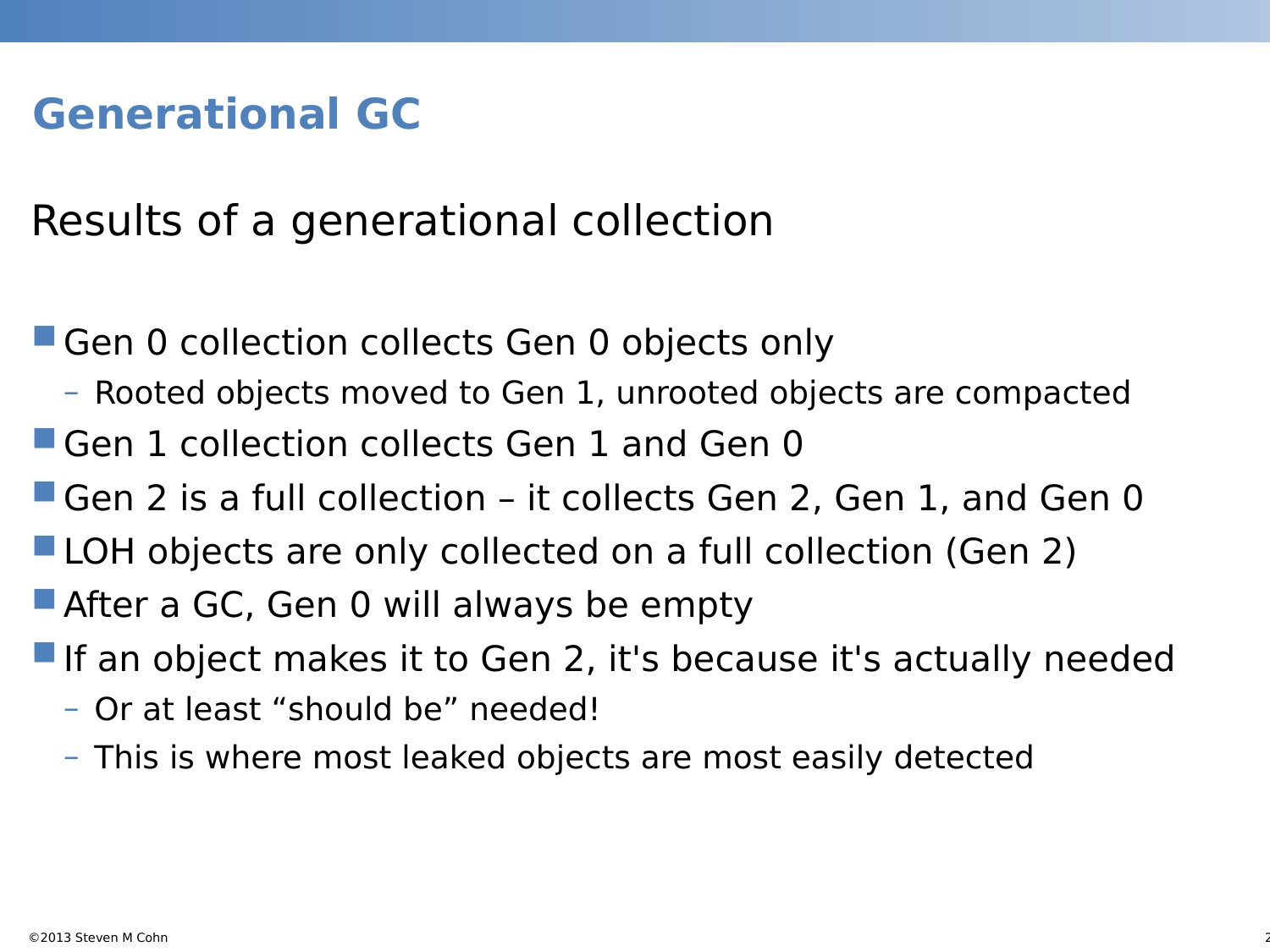

# Generational GC
Results of a generational collection

Gen 0 collection collects Gen 0 objects only
Rooted objects moved to Gen 1, unrooted objects are compacted
Gen 1 collection collects Gen 1 and Gen 0
Gen 2 is a full collection – it collects Gen 2, Gen 1, and Gen 0
LOH objects are only collected on a full collection (Gen 2)
After a GC, Gen 0 will always be empty
If an object makes it to Gen 2, it's because it's actually needed
Or at least “should be” needed!
This is where most leaked objects are most easily detected